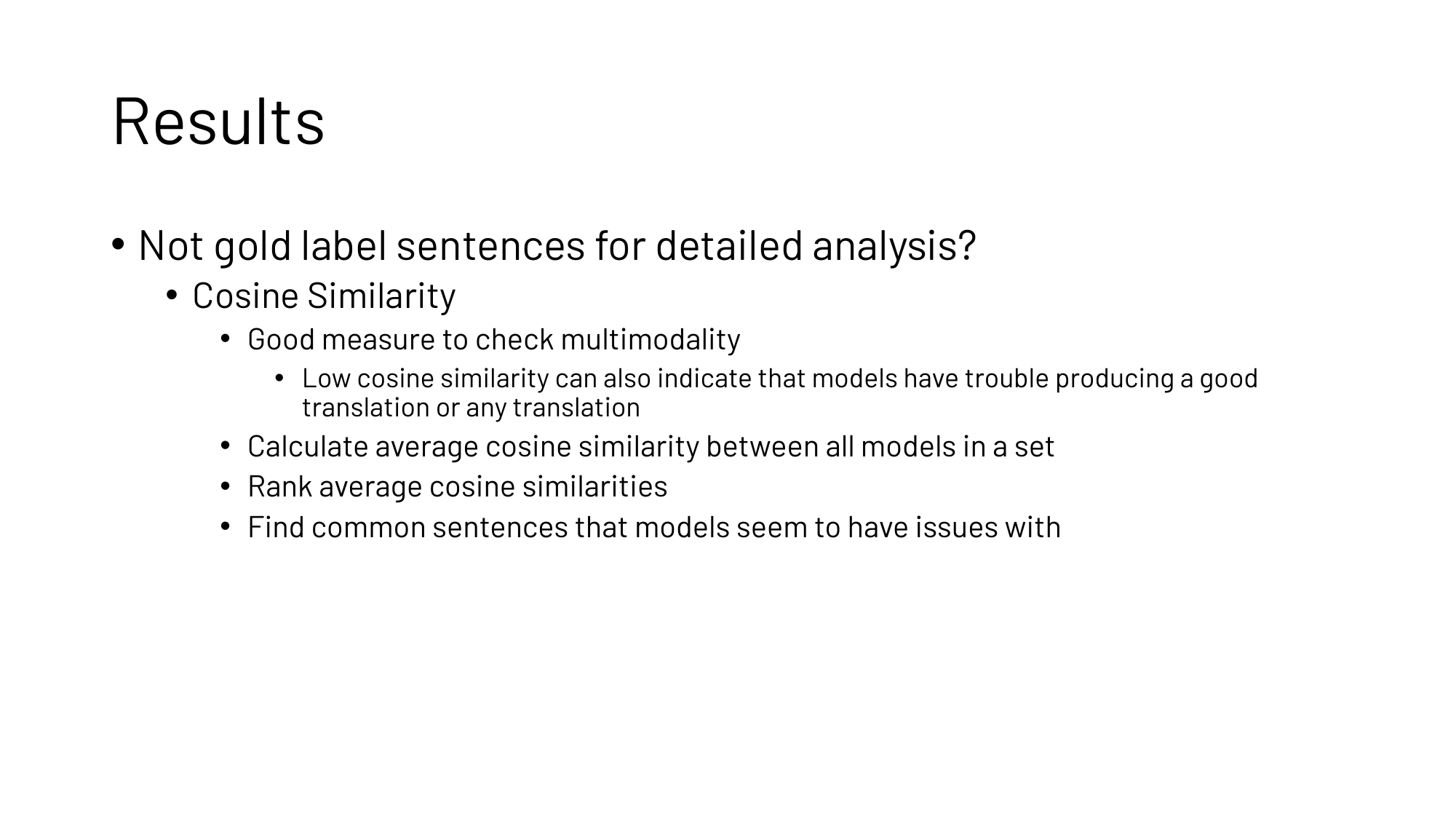

# Results
Not gold label sentences for detailed analysis?
Cosine Similarity
Good measure to check multimodality
Low cosine similarity can also indicate that models have trouble producing a good translation or any translation
Calculate average cosine similarity between all models in a set
Rank average cosine similarities
Find common sentences that models seem to have issues with